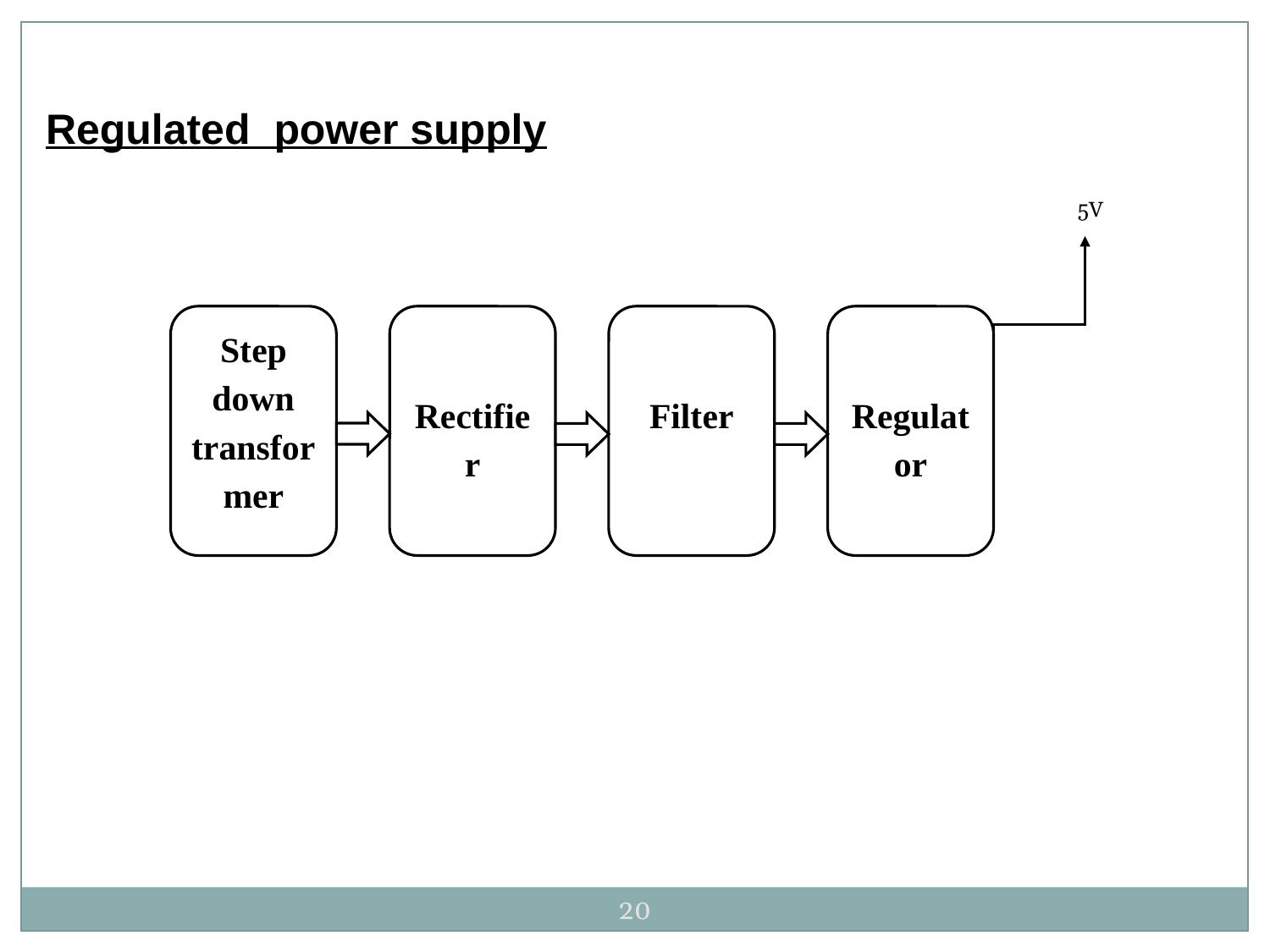

5vdc
Regulated  power supply

                                                                                         															  5vdc

5V
Step down transformer

Rectifier

Filter

Regulator

20